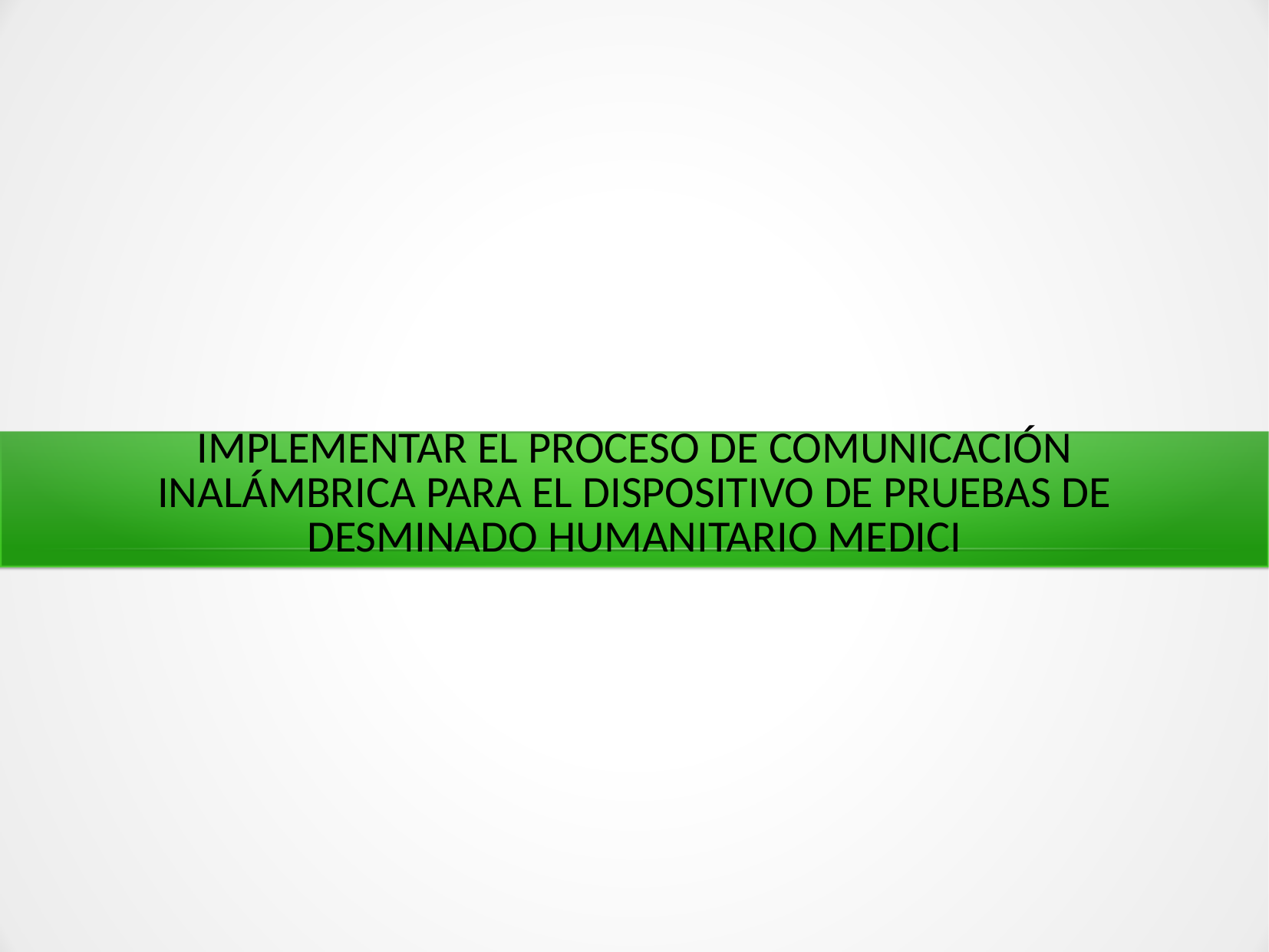

IMPLEMENTAR EL PROCESO DE COMUNICACIÓN INALÁMBRICA PARA EL DISPOSITIVO DE PRUEBAS DE DESMINADO HUMANITARIO MEDICI